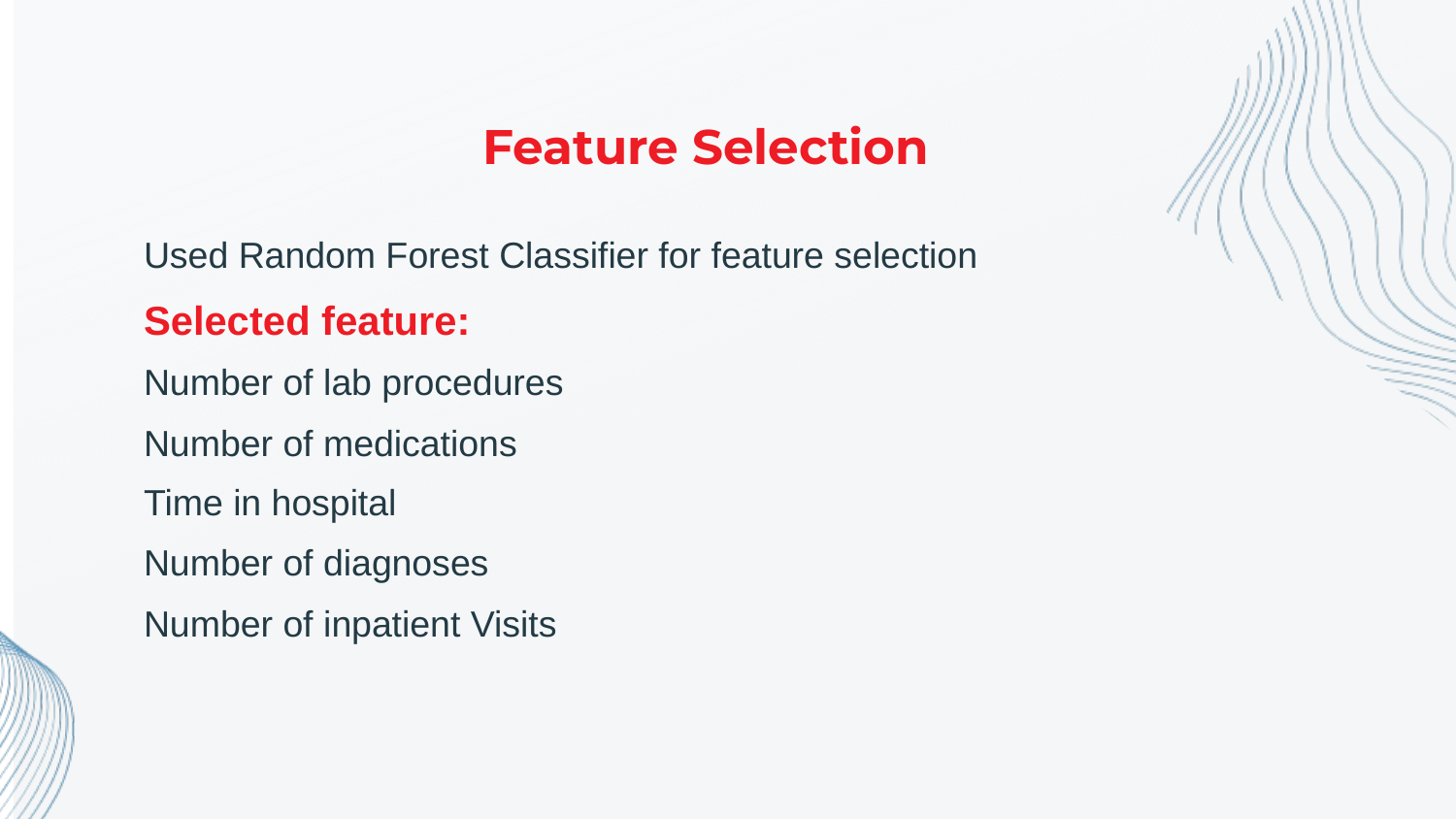

Feature Selection
Used Random Forest Classifier for feature selection
Selected feature:
Number of lab procedures
Number of medications
Time in hospital
Number of diagnoses
Number of inpatient Visits